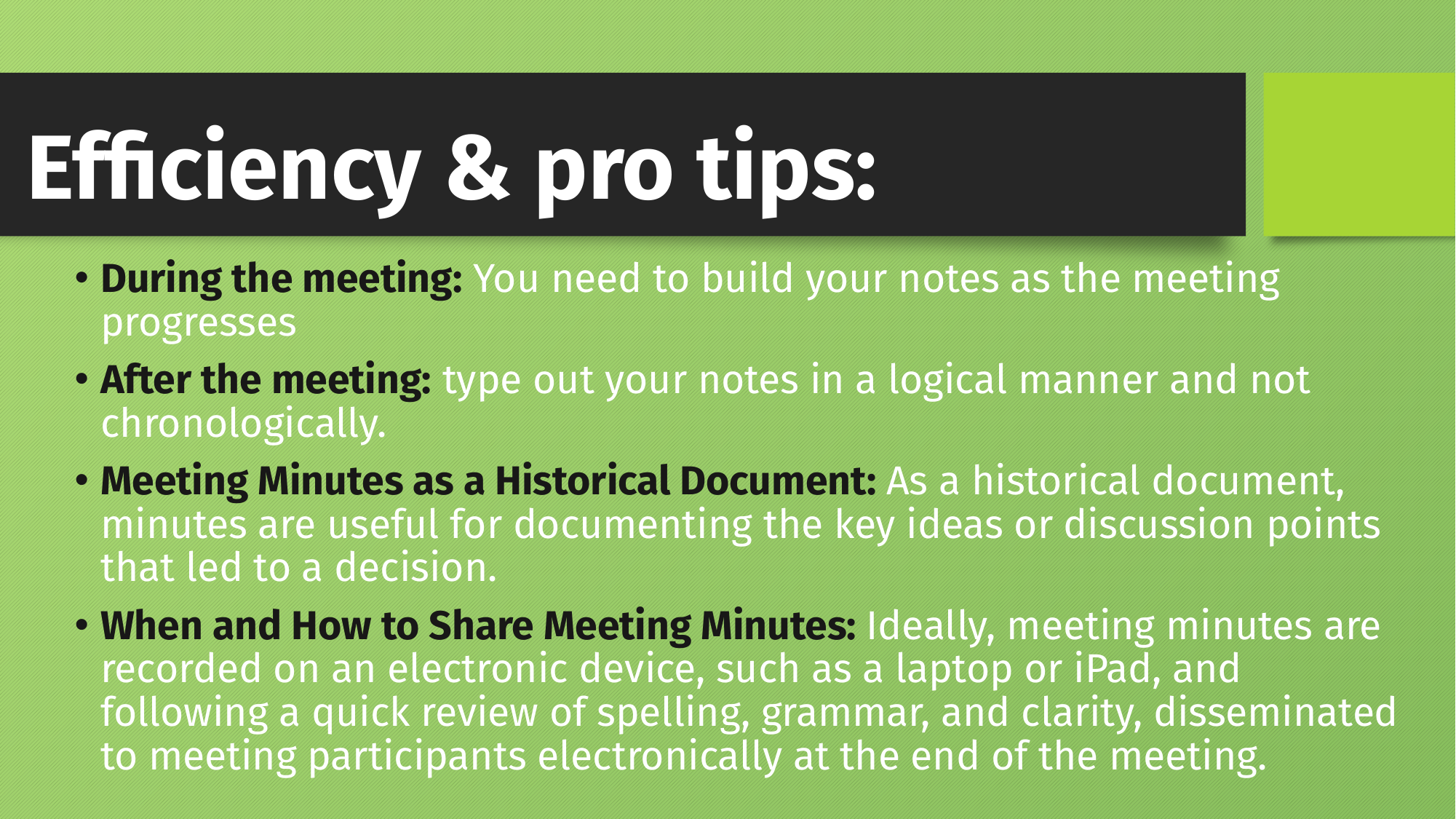

Efficiency & pro tips:
During the meeting: You need to build your notes as the meeting progresses
After the meeting: type out your notes in a logical manner and not chronologically.
Meeting Minutes as a Historical Document: As a historical document, minutes are useful for documenting the key ideas or discussion points that led to a decision.
When and How to Share Meeting Minutes: Ideally, meeting minutes are recorded on an electronic device, such as a laptop or iPad, and following a quick review of spelling, grammar, and clarity, disseminated to meeting participants electronically at the end of the meeting.